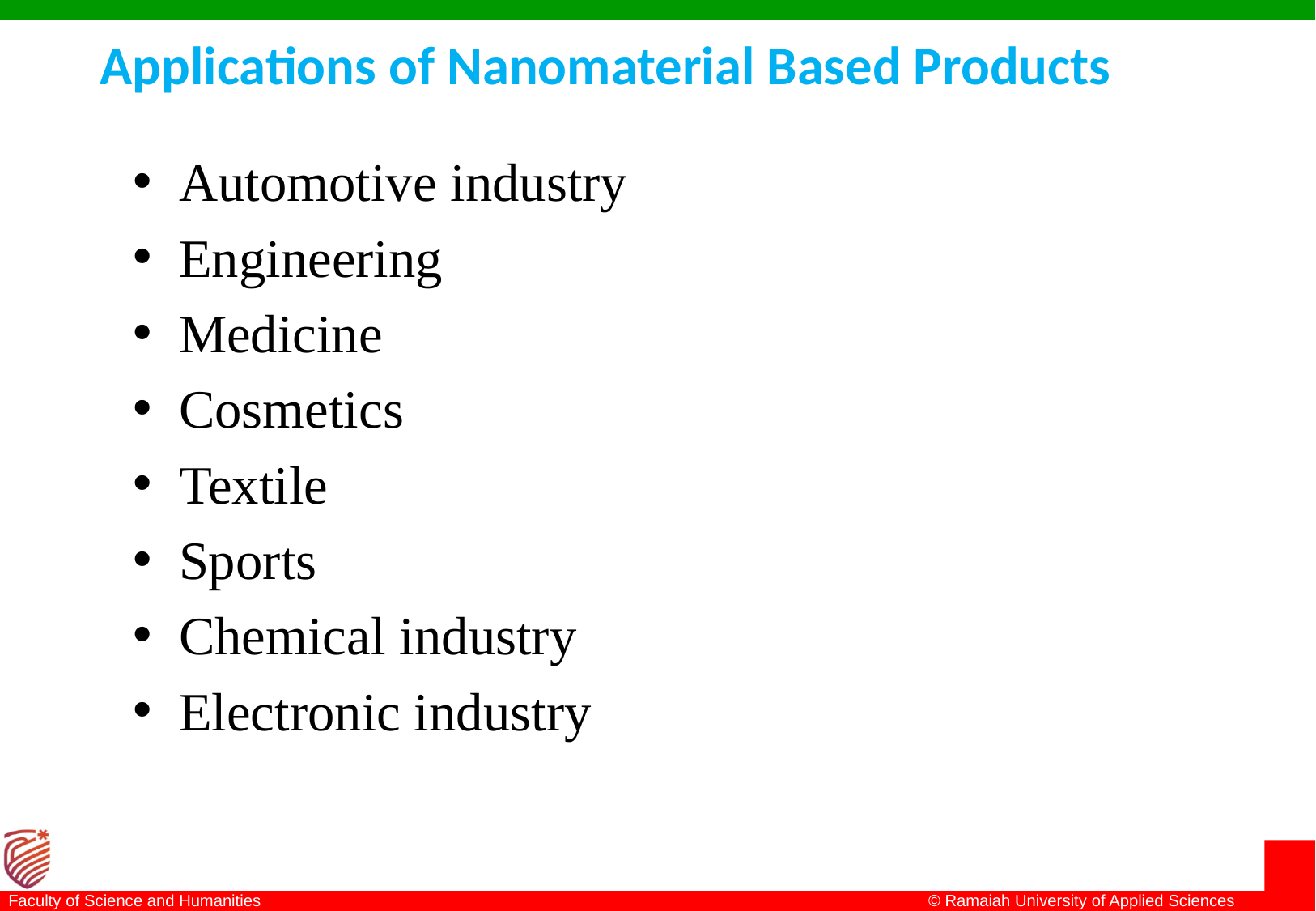

Applications of Nanomaterial Based Products
Automotive industry
Engineering
Medicine
Cosmetics
Textile
Sports
Chemical industry
Electronic industry